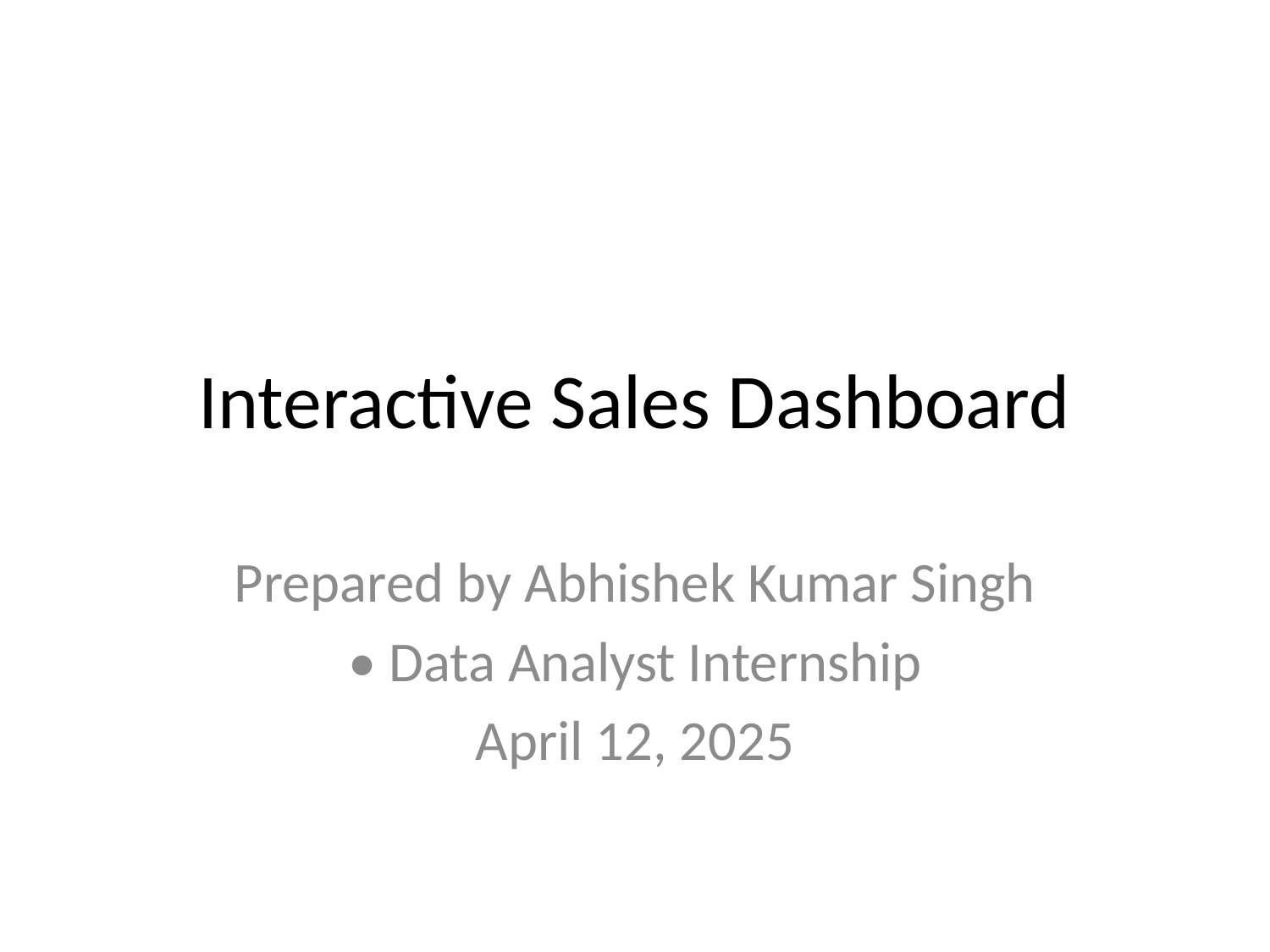

# Interactive Sales Dashboard
Prepared by Abhishek Kumar Singh
• Data Analyst Internship
April 12, 2025